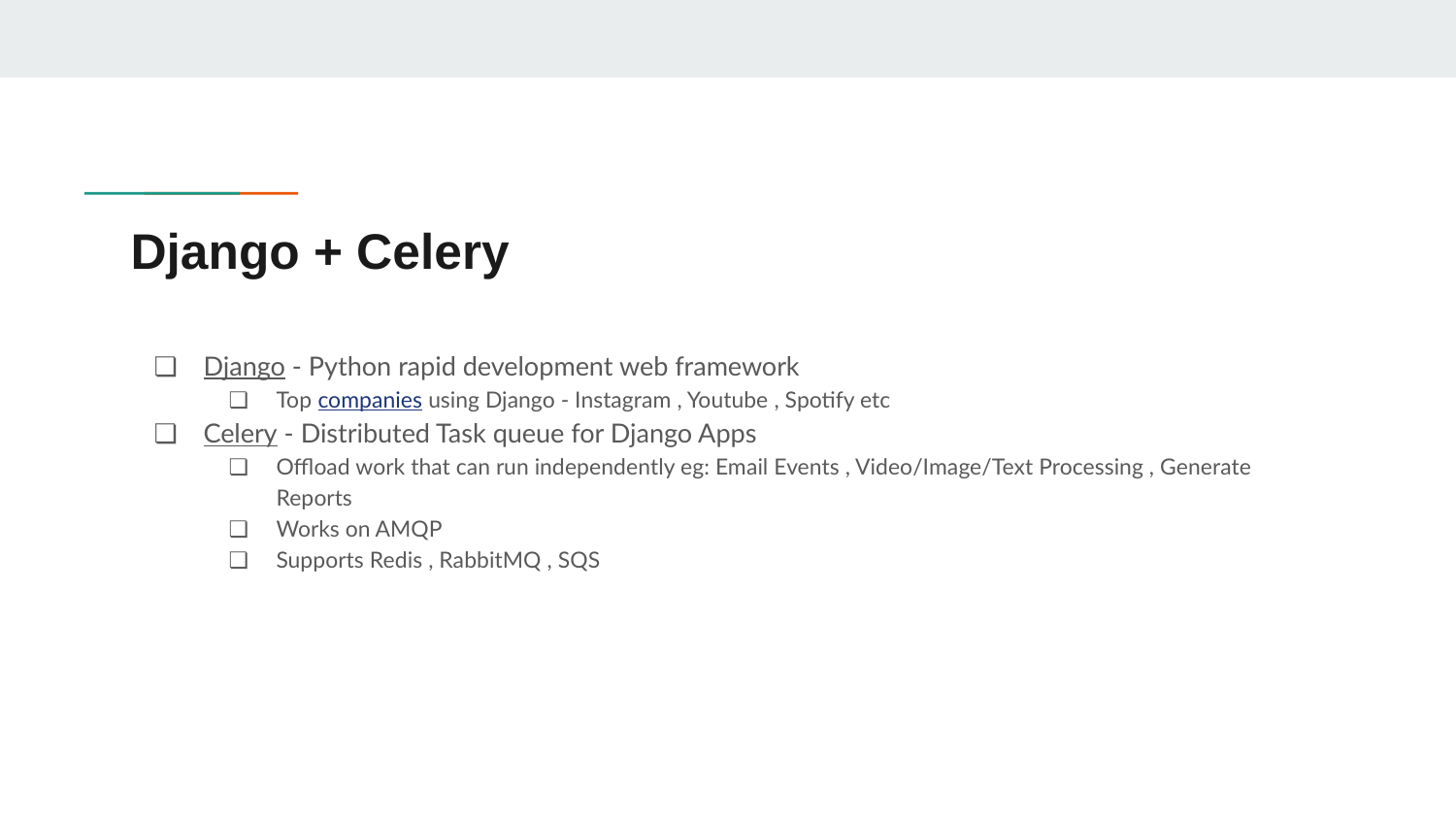

# Django + Celery
Django - Python rapid development web framework
Top companies using Django - Instagram , Youtube , Spotify etc
Celery - Distributed Task queue for Django Apps
Offload work that can run independently eg: Email Events , Video/Image/Text Processing , Generate Reports
Works on AMQP
Supports Redis , RabbitMQ , SQS